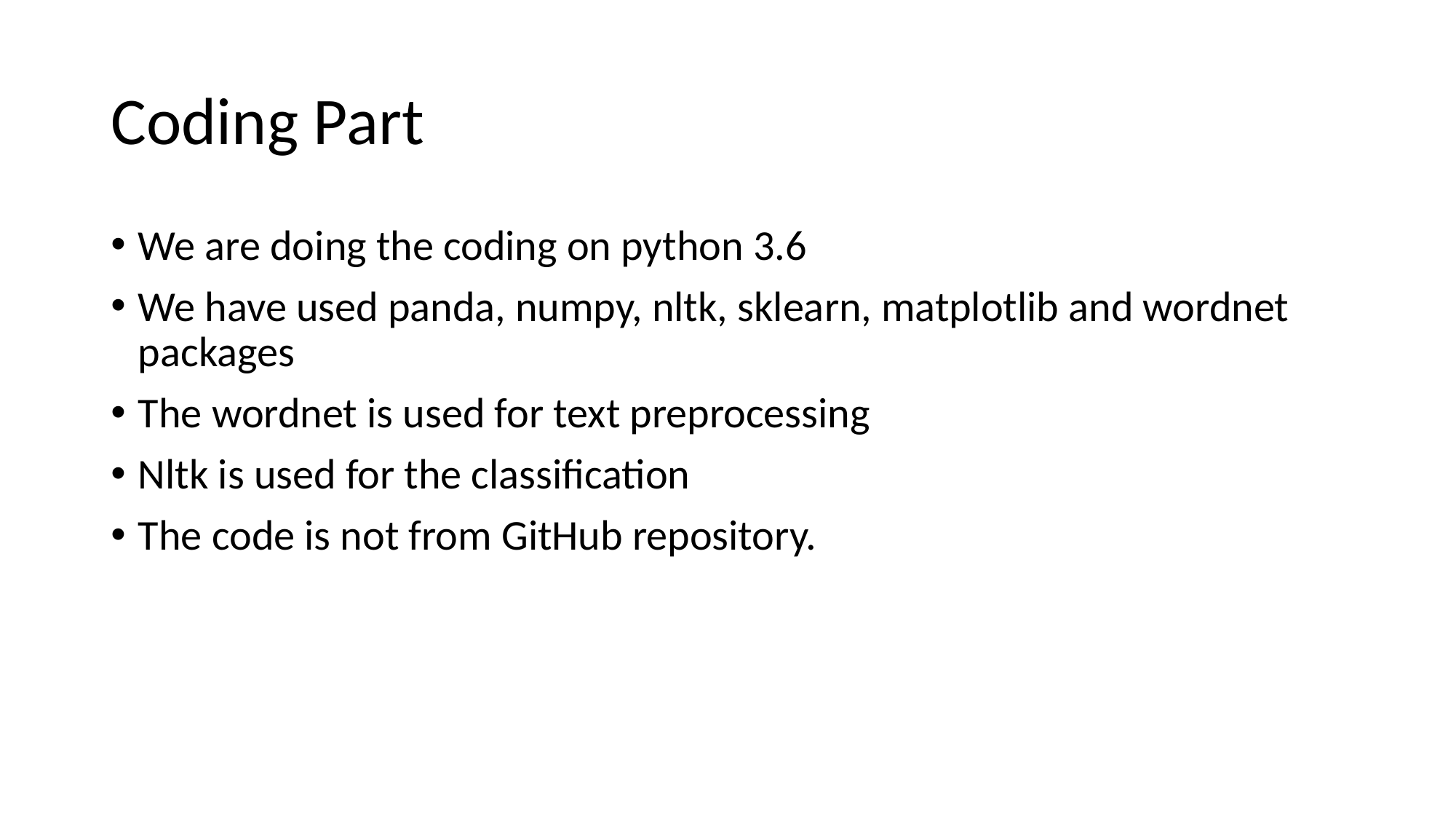

# Coding Part
We are doing the coding on python 3.6
We have used panda, numpy, nltk, sklearn, matplotlib and wordnet packages
The wordnet is used for text preprocessing
Nltk is used for the classification
The code is not from GitHub repository.